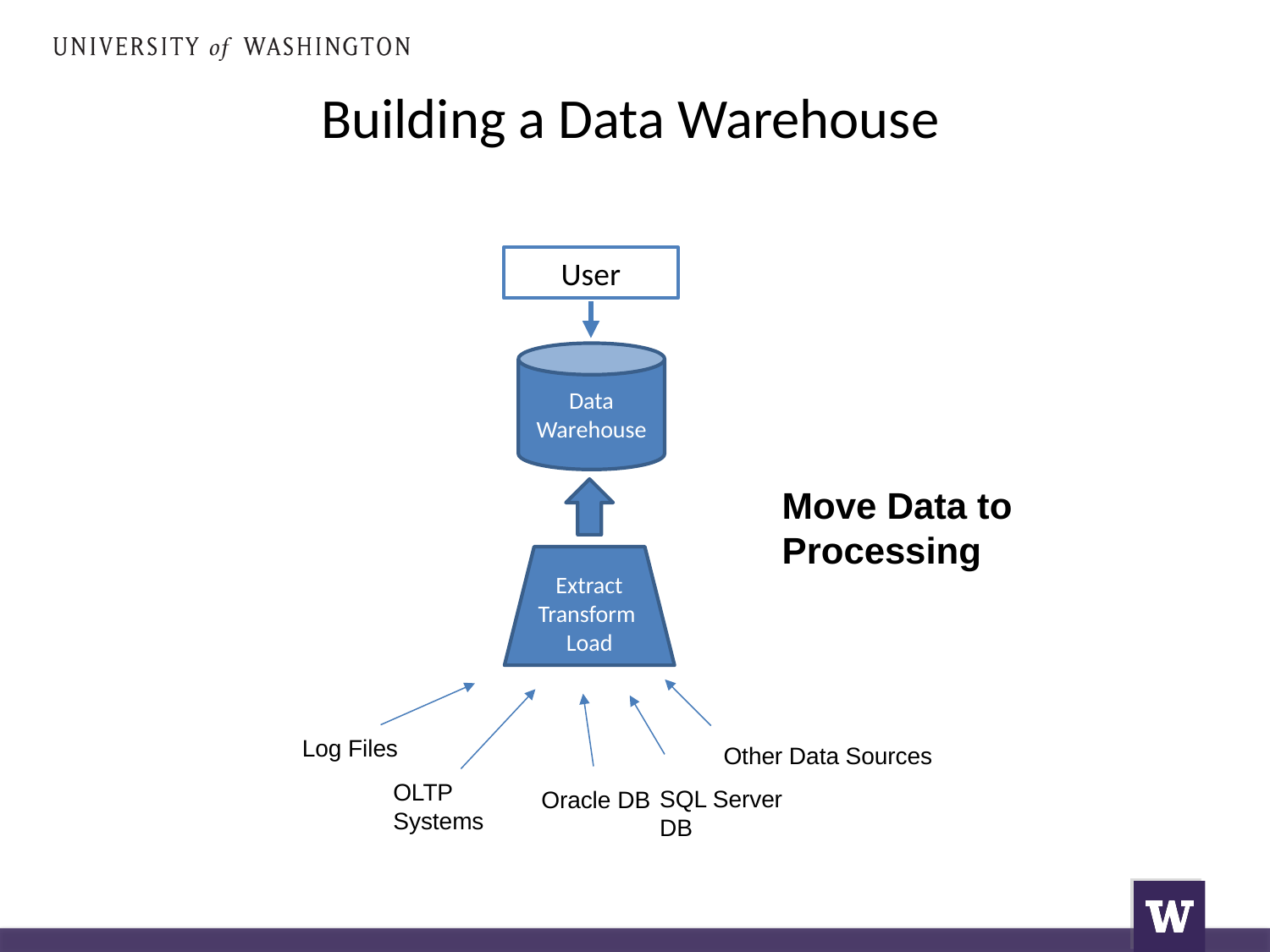

# Building a Data Warehouse
User
Data Warehouse
Move Data to Processing

Extract
Transform
Load
Log Files
Other Data Sources
OLTP Systems
SQL Server DB
Oracle DB